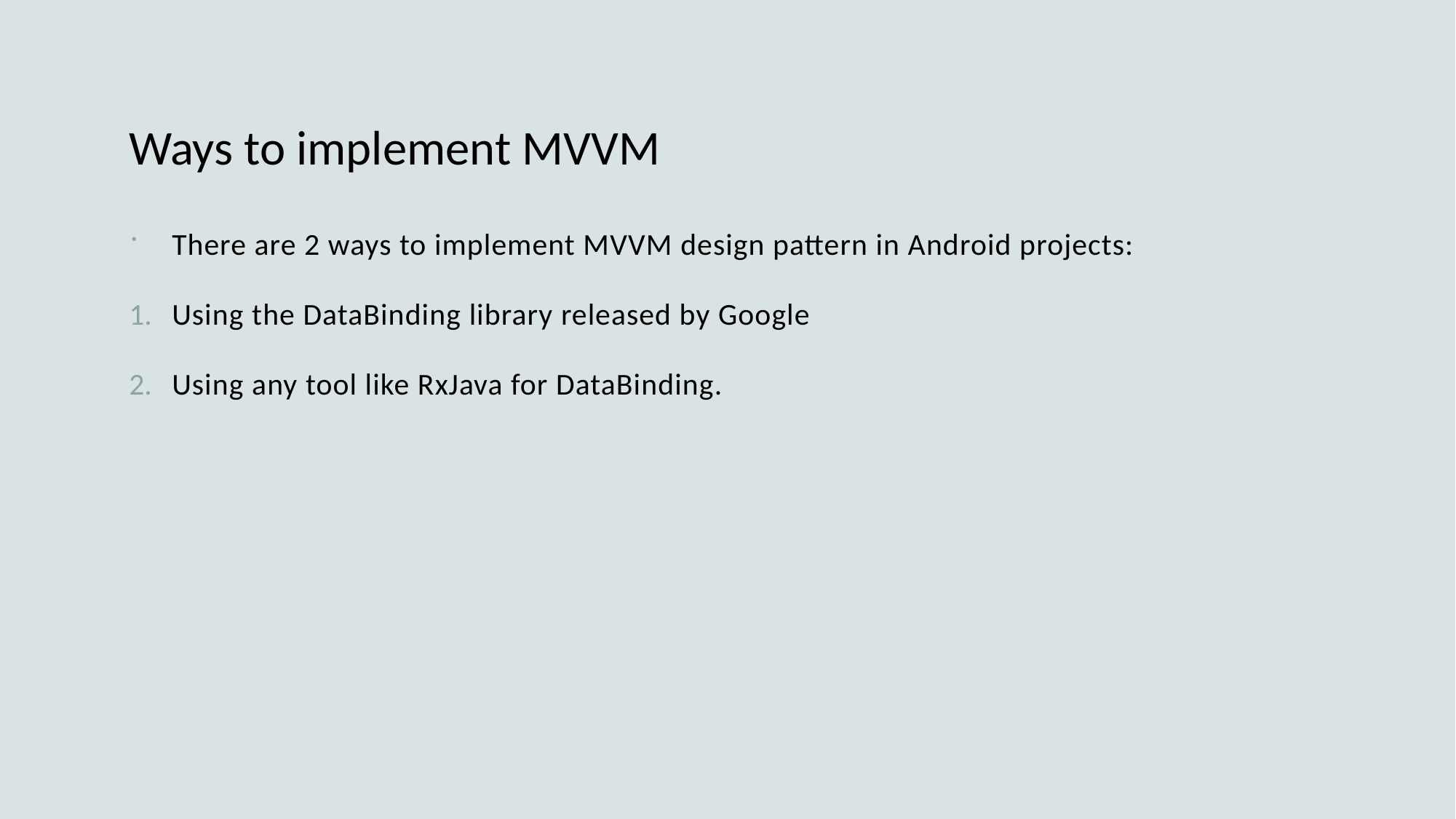

# Ways to implement MVVM
There are 2 ways to implement MVVM design pattern in Android projects:
Using the DataBinding library released by Google
Using any tool like RxJava for DataBinding.